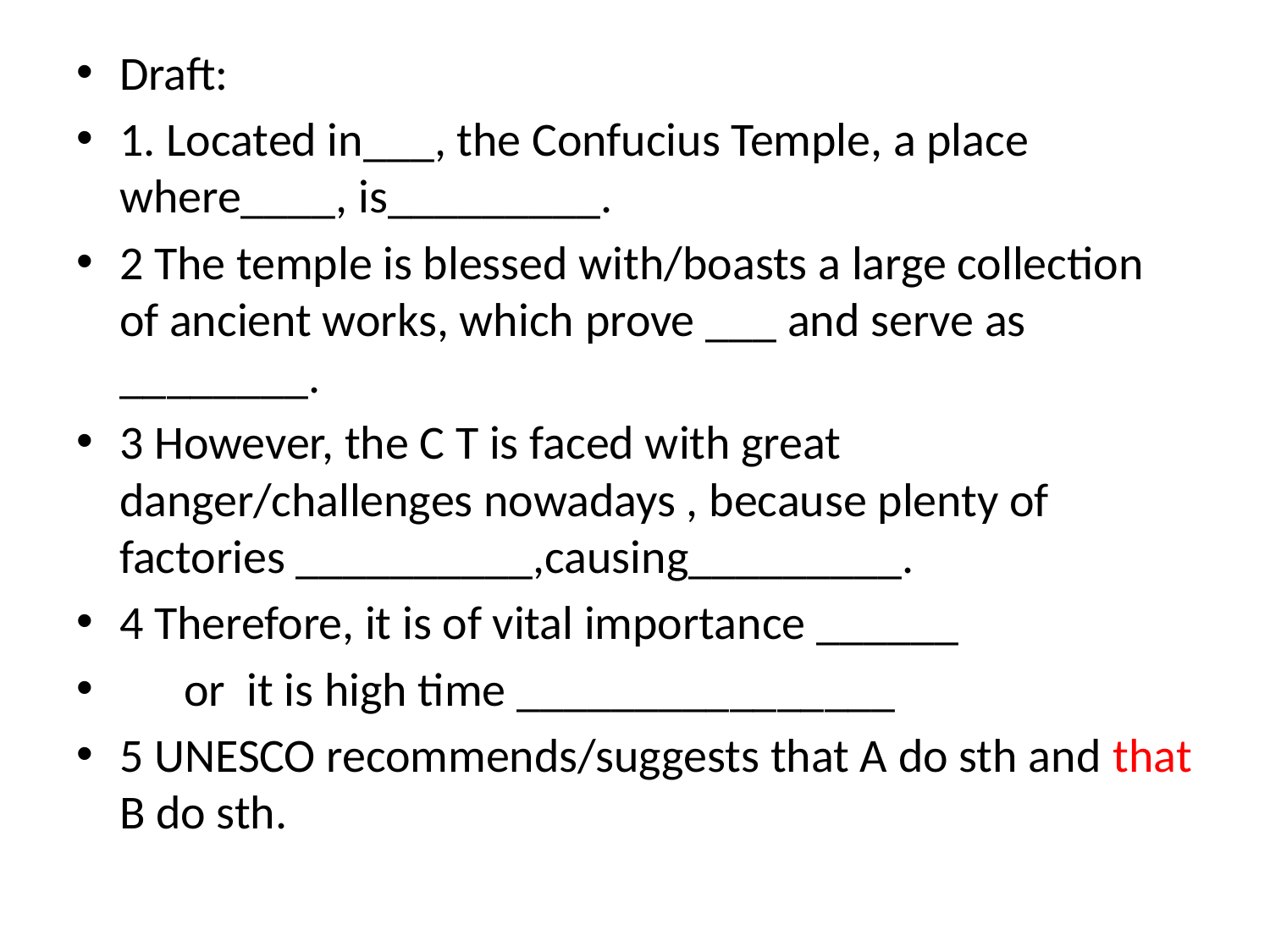

Draft:
1. Located in___, the Confucius Temple, a place where____, is_________.
2 The temple is blessed with/boasts a large collection of ancient works, which prove ___ and serve as ________.
3 However, the C T is faced with great danger/challenges nowadays , because plenty of factories __________,causing_________.
4 Therefore, it is of vital importance ______
      or  it is high time ________________
5 UNESCO recommends/suggests that A do sth and that B do sth.